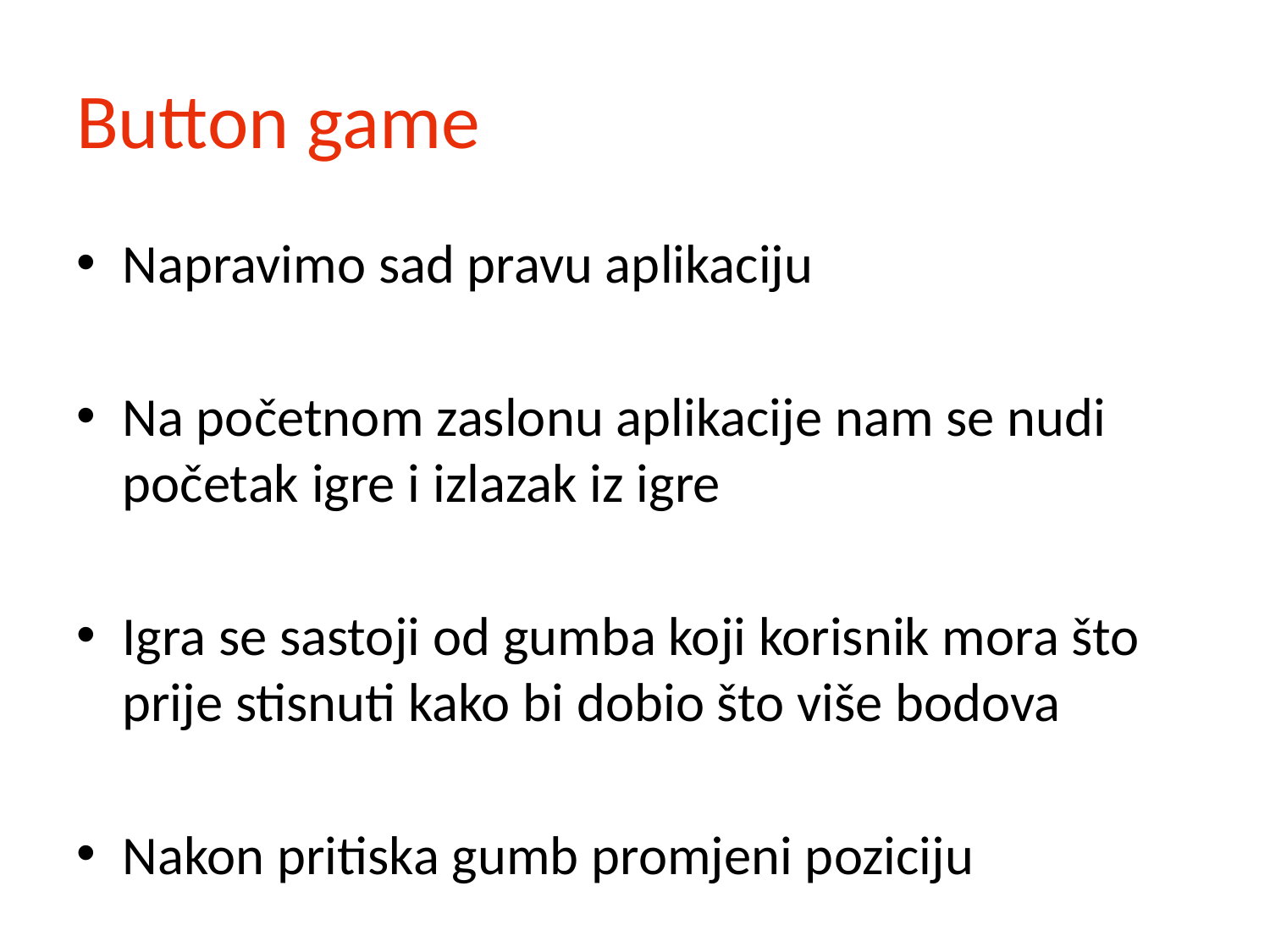

# Button game
Napravimo sad pravu aplikaciju

Na početnom zaslonu aplikacije nam se nudi početak igre i izlazak iz igre

Igra se sastoji od gumba koji korisnik mora što prije stisnuti kako bi dobio što više bodova

Nakon pritiska gumb promjeni poziciju